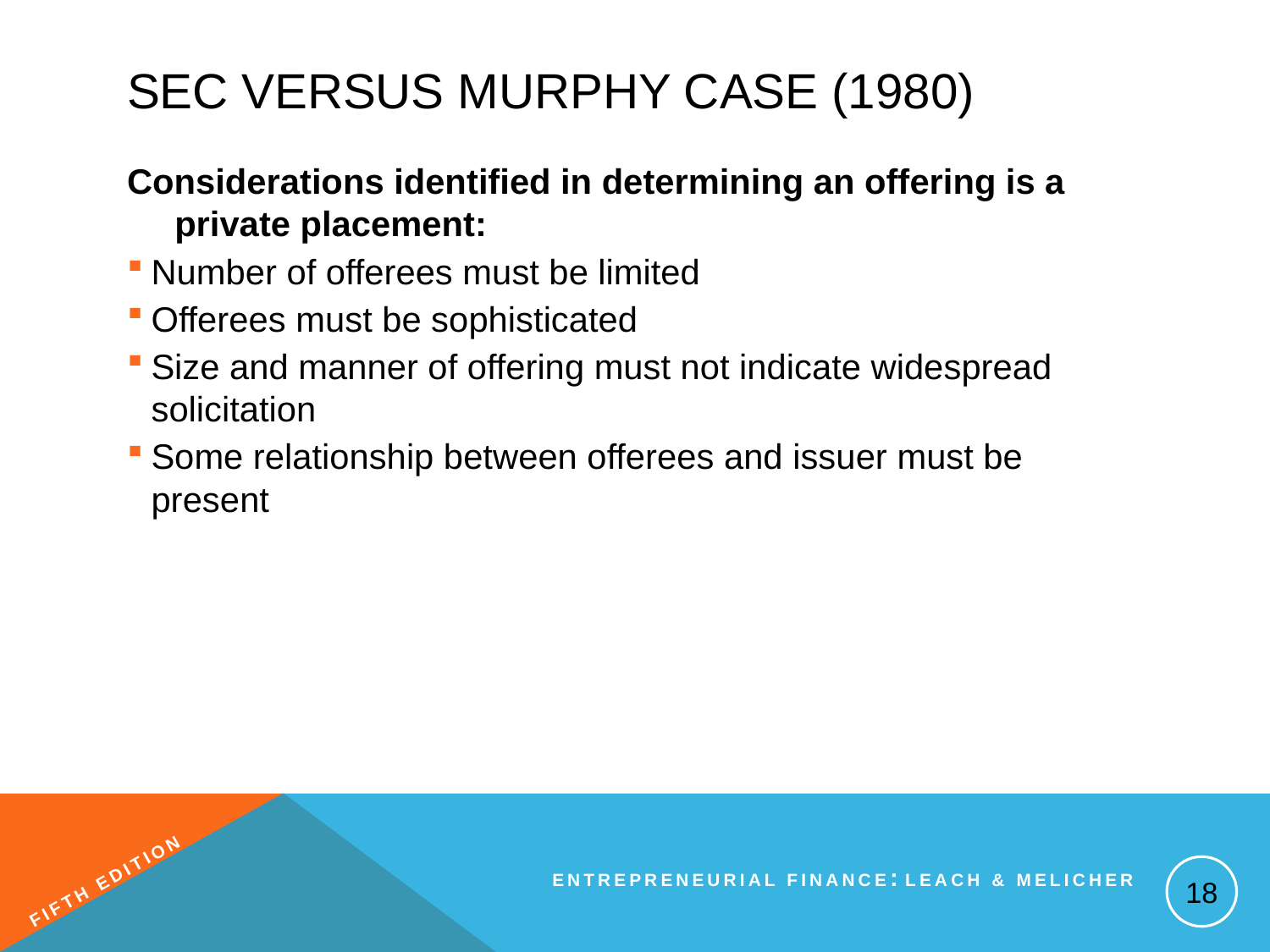

# SEC Versus Murphy Case (1980)
Considerations identified in determining an offering is a private placement:
Number of offerees must be limited
Offerees must be sophisticated
Size and manner of offering must not indicate widespread solicitation
Some relationship between offerees and issuer must be present
18